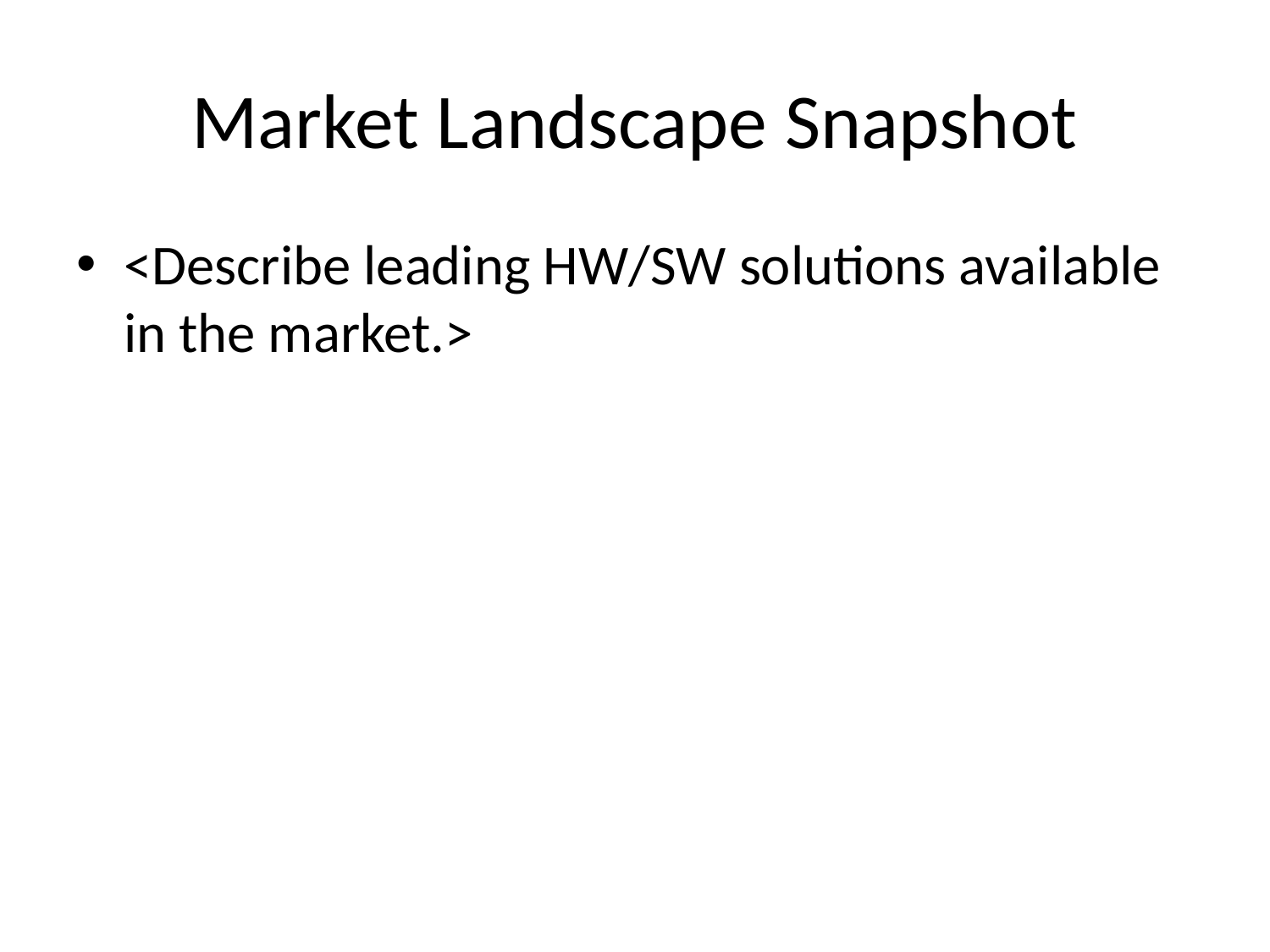

# Market Landscape Snapshot
<Describe leading HW/SW solutions available in the market.>